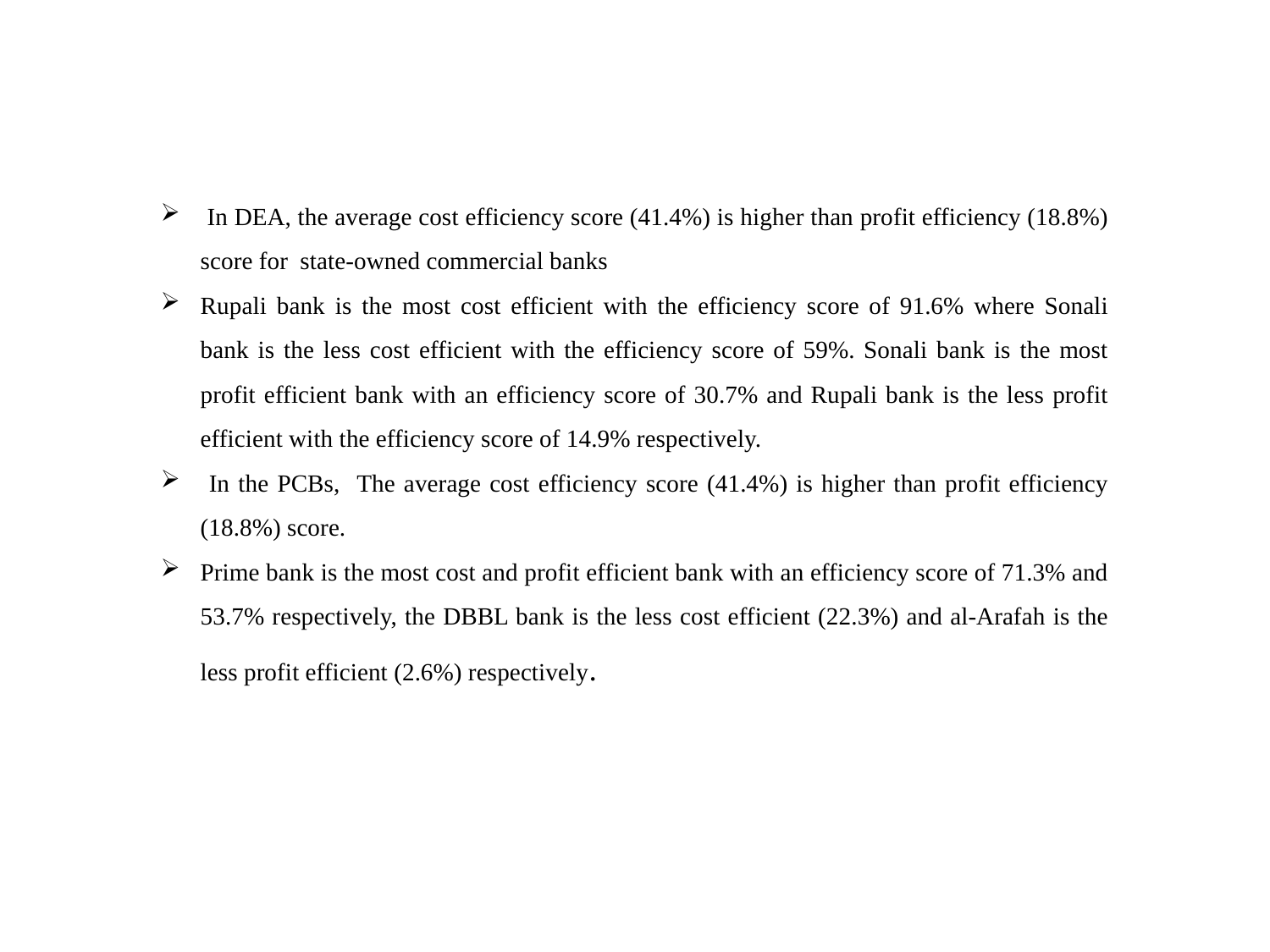

In DEA, the average cost efficiency score (41.4%) is higher than profit efficiency (18.8%) score for  state-owned commercial banks
Rupali bank is the most cost efficient with the efficiency score of 91.6% where Sonali bank is the less cost efficient with the efficiency score of 59%. Sonali bank is the most profit efficient bank with an efficiency score of 30.7% and Rupali bank is the less profit efficient with the efficiency score of 14.9% respectively.
 In the PCBs,  The average cost efficiency score (41.4%) is higher than profit efficiency (18.8%) score.
Prime bank is the most cost and profit efficient bank with an efficiency score of 71.3% and 53.7% respectively, the DBBL bank is the less cost efficient (22.3%) and al-Arafah is the less profit efficient (2.6%) respectively.